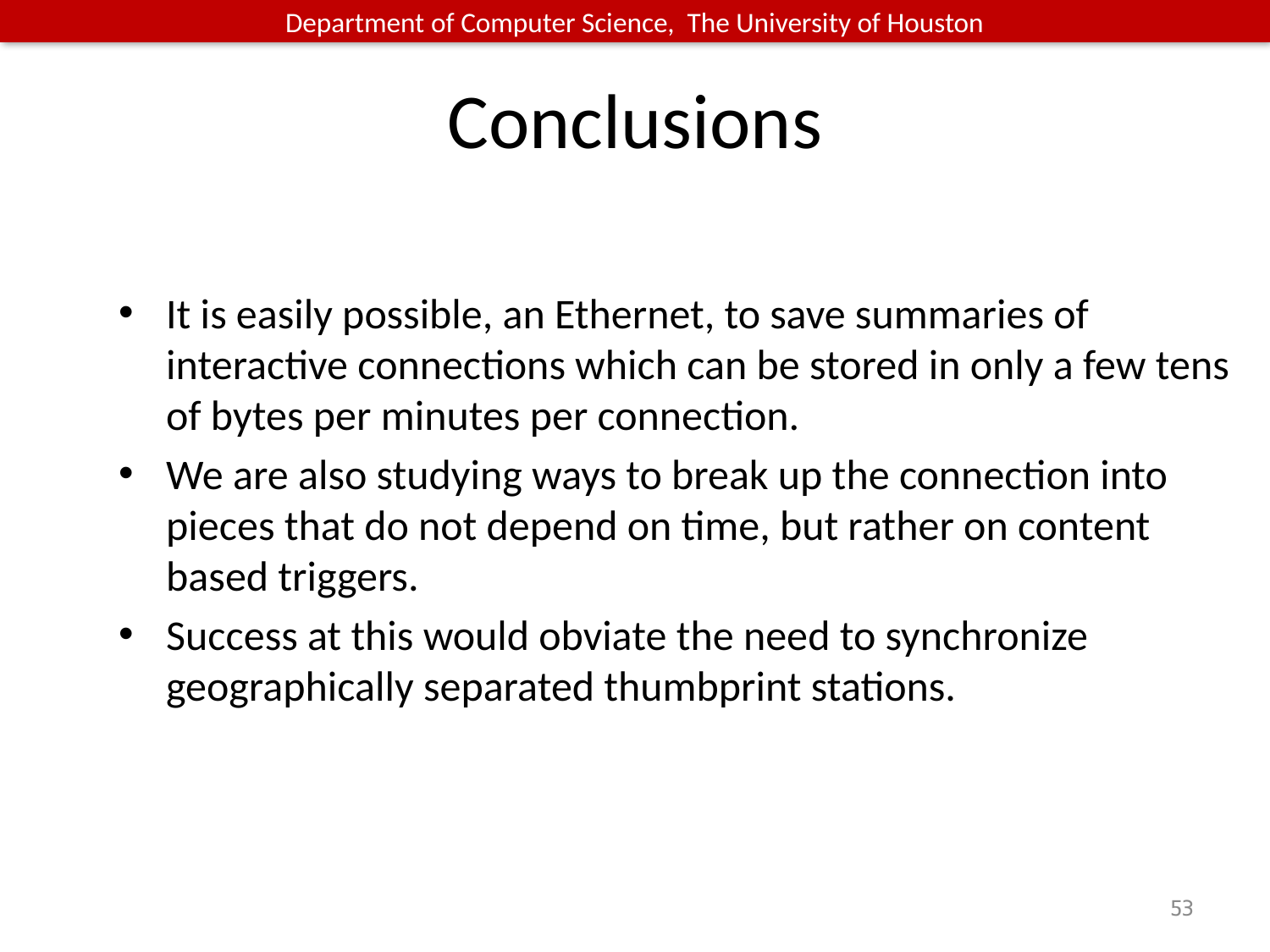

# Conclusions
It is easily possible, an Ethernet, to save summaries of interactive connections which can be stored in only a few tens of bytes per minutes per connection.
We are also studying ways to break up the connection into pieces that do not depend on time, but rather on content based triggers.
Success at this would obviate the need to synchronize geographically separated thumbprint stations.
53